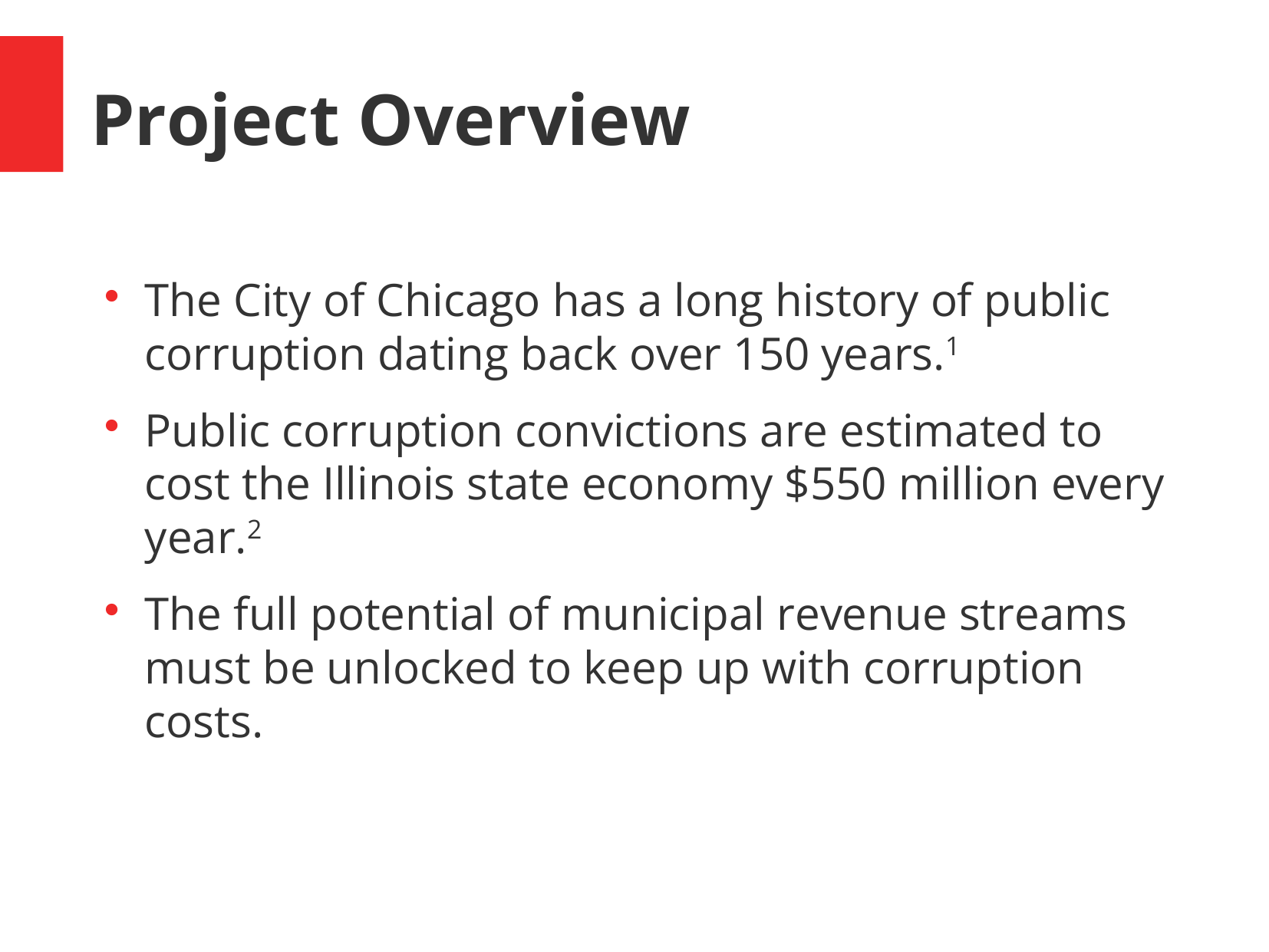

Project Overview
The City of Chicago has a long history of public corruption dating back over 150 years.1
Public corruption convictions are estimated to cost the Illinois state economy $550 million every year.2
The full potential of municipal revenue streams must be unlocked to keep up with corruption costs.